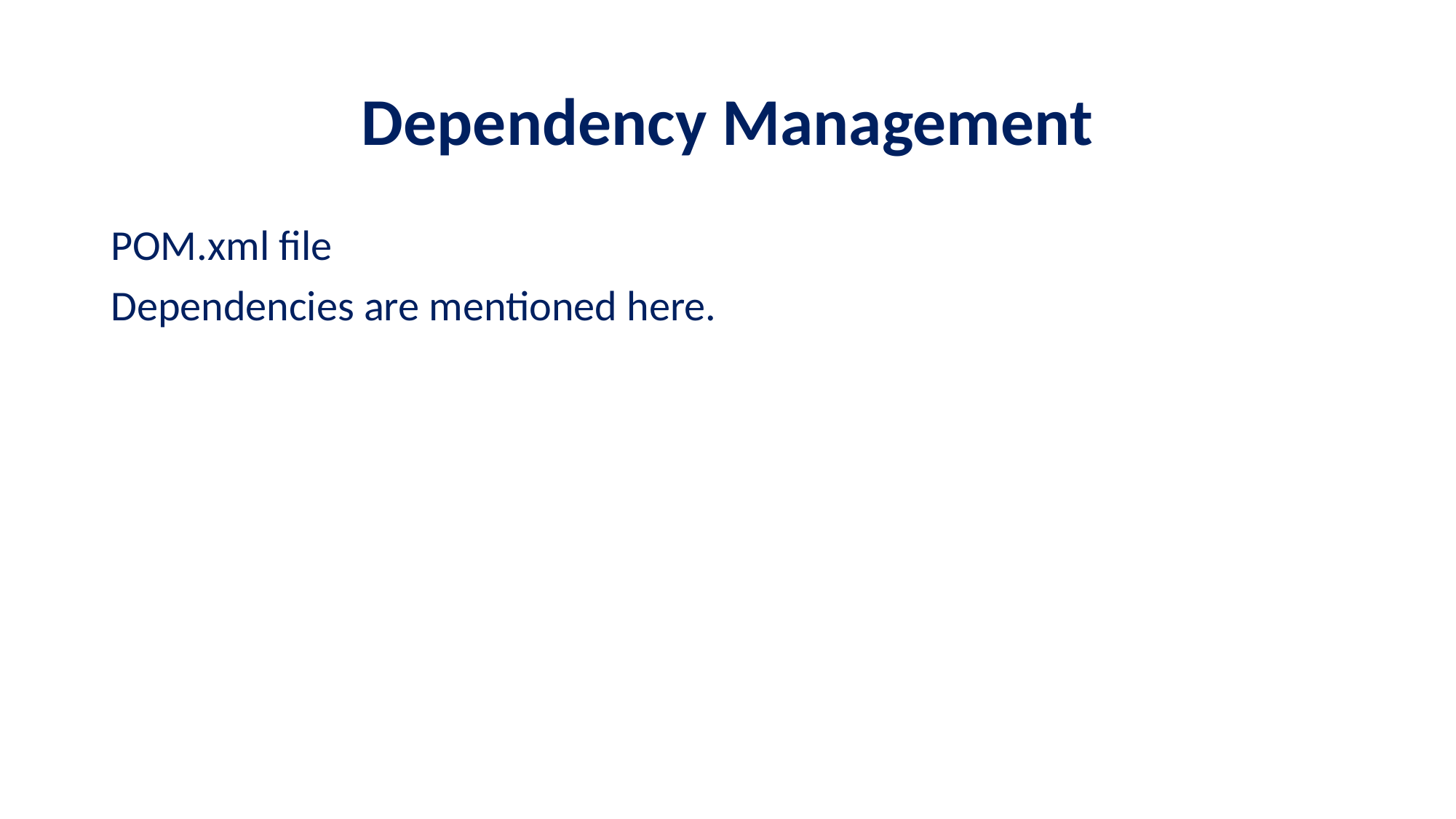

# Dependency Management
POM.xml file
Dependencies are mentioned here.